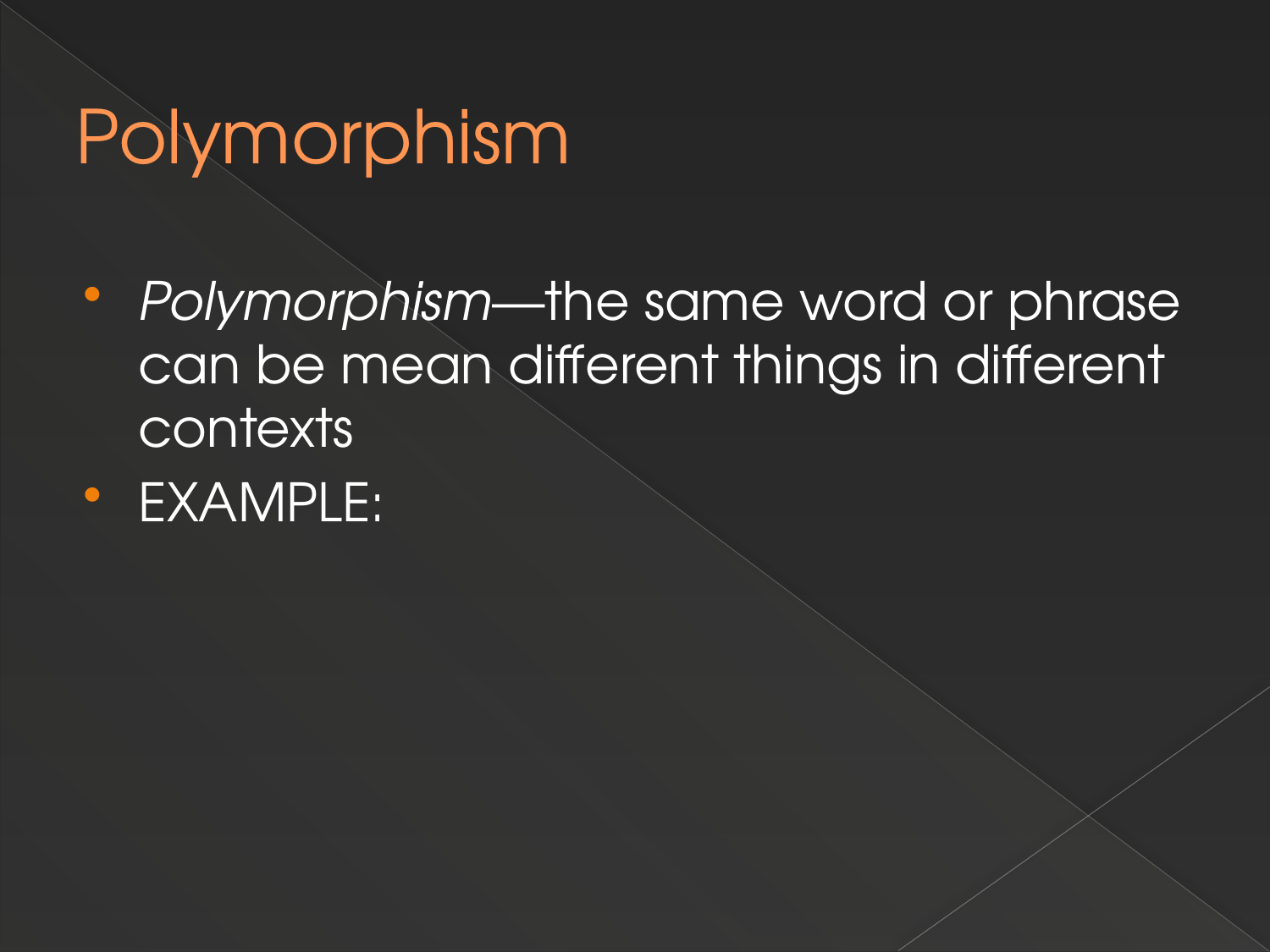

# Polymorphism
Polymorphism—the same word or phrase can be mean different things in different contexts
EXAMPLE: